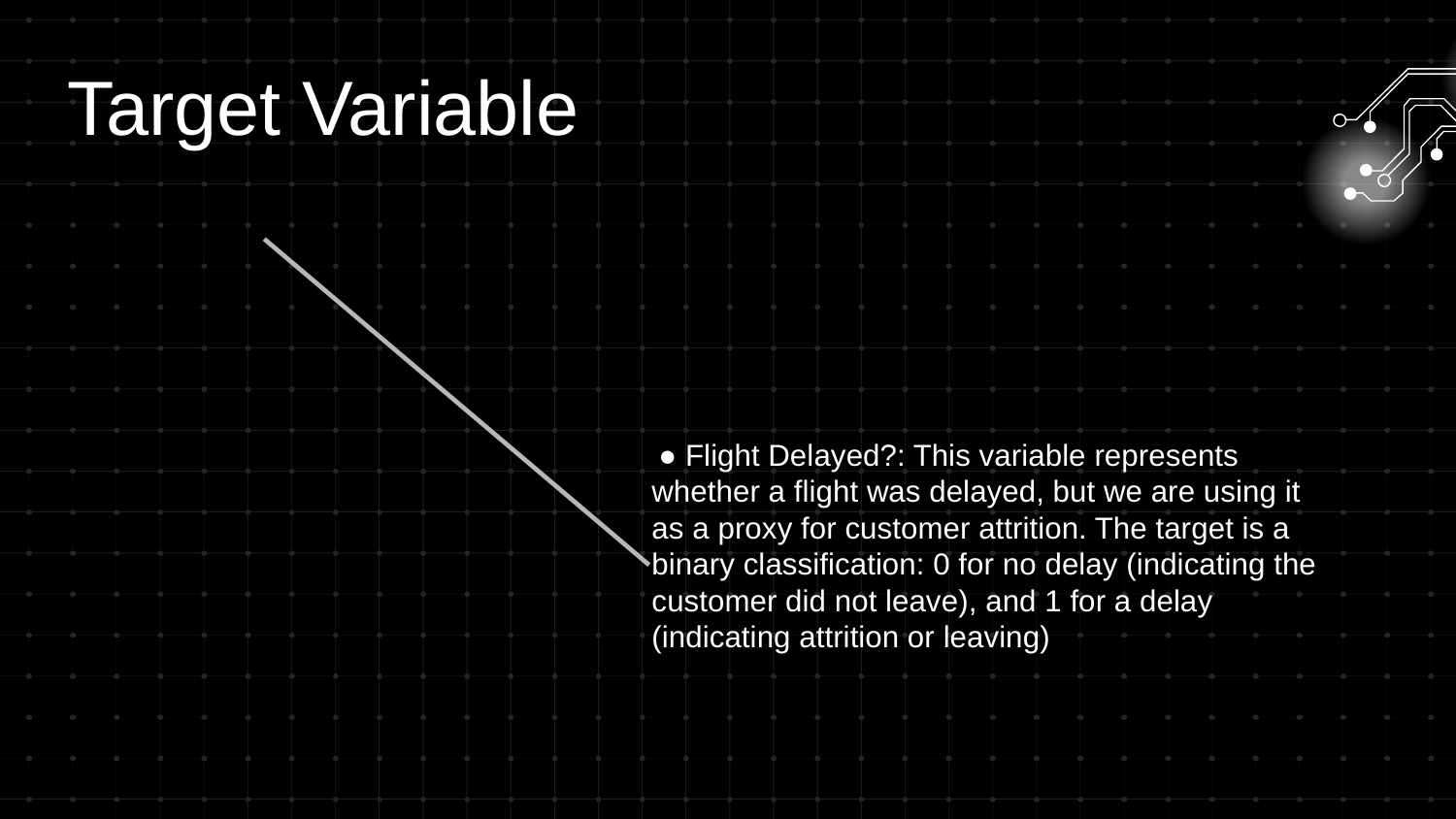

# Target Variable
 ● Flight Delayed?: This variable represents whether a flight was delayed, but we are using it as a proxy for customer attrition. The target is a binary classification: 0 for no delay (indicating the customer did not leave), and 1 for a delay (indicating attrition or leaving)